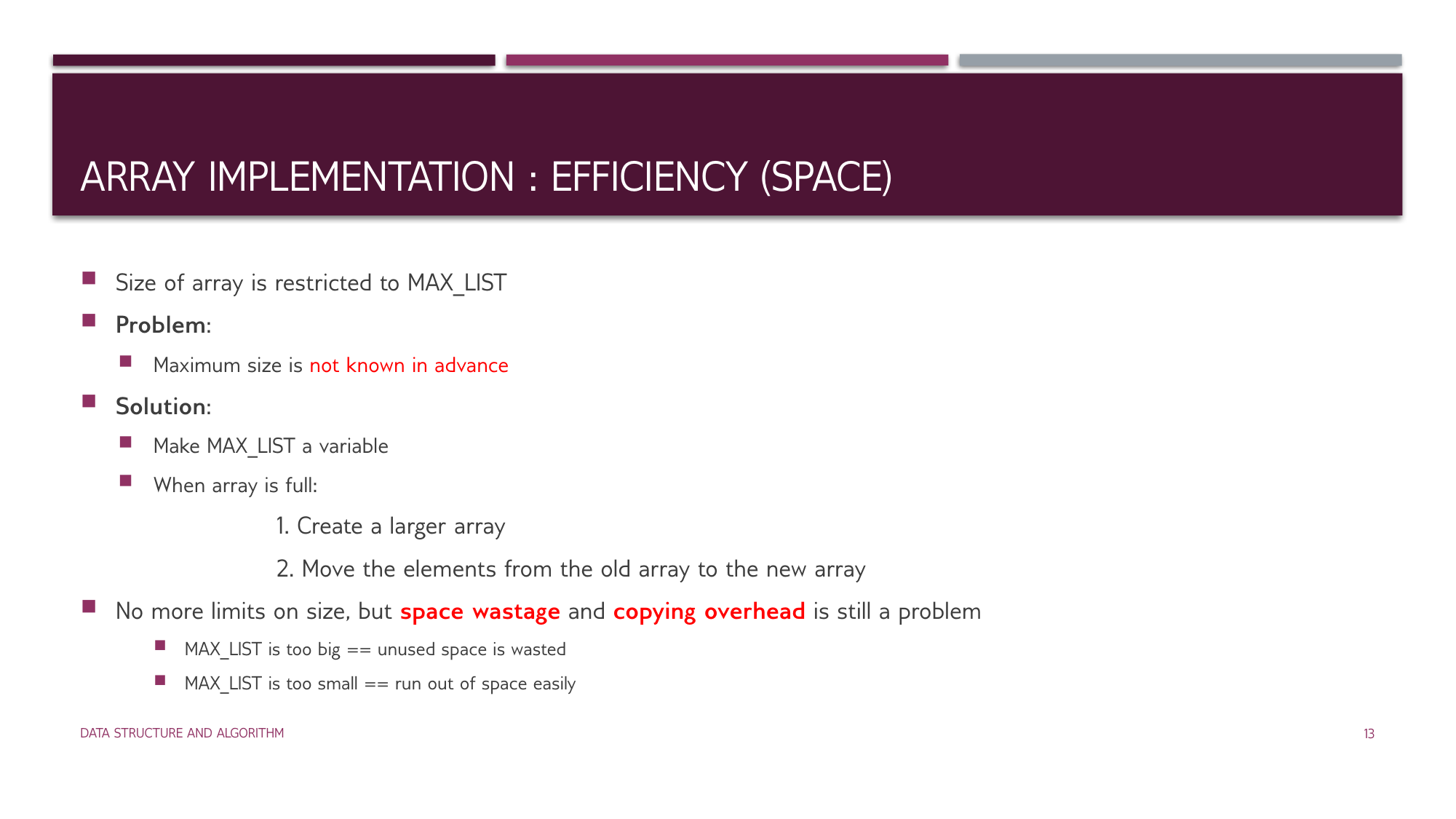

# Array Implementation : Efficiency (space)
Size of array is restricted to MAX_LIST
Problem:
Maximum size is not known in advance
Solution:
Make MAX_LIST a variable
When array is full:
		1. Create a larger array
		2. Move the elements from the old array to the new array
No more limits on size, but space wastage and copying overhead is still a problem
MAX_LIST is too big == unused space is wasted
MAX_LIST is too small == run out of space easily
Data Structure and Algorithm
13